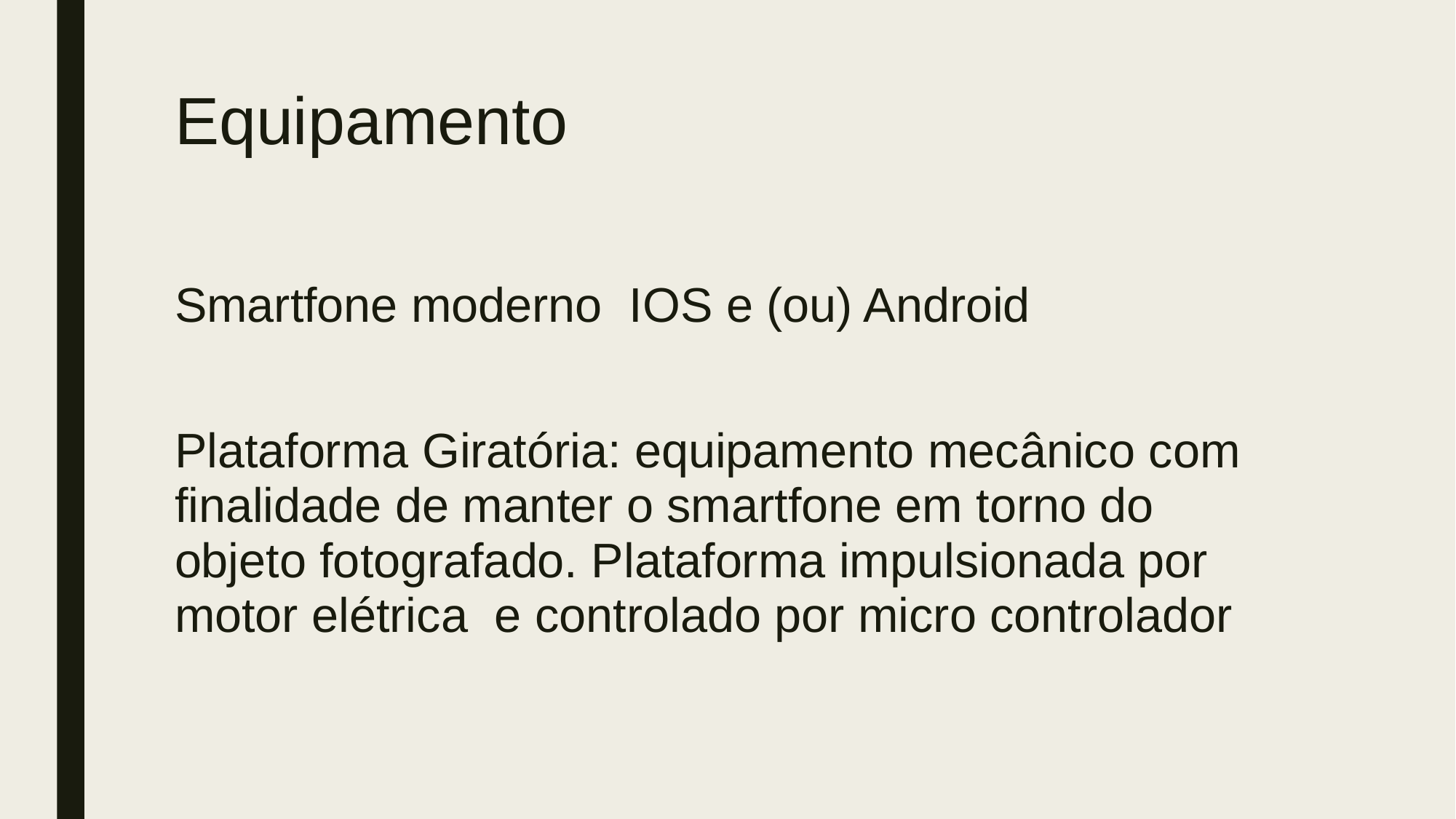

# Equipamento
Smartfone moderno  IOS e (ou) Android

Plataforma Giratória: equipamento mecânico com finalidade de manter o smartfone em torno do objeto fotografado. Plataforma impulsionada por motor elétrica  e controlado por micro controlador